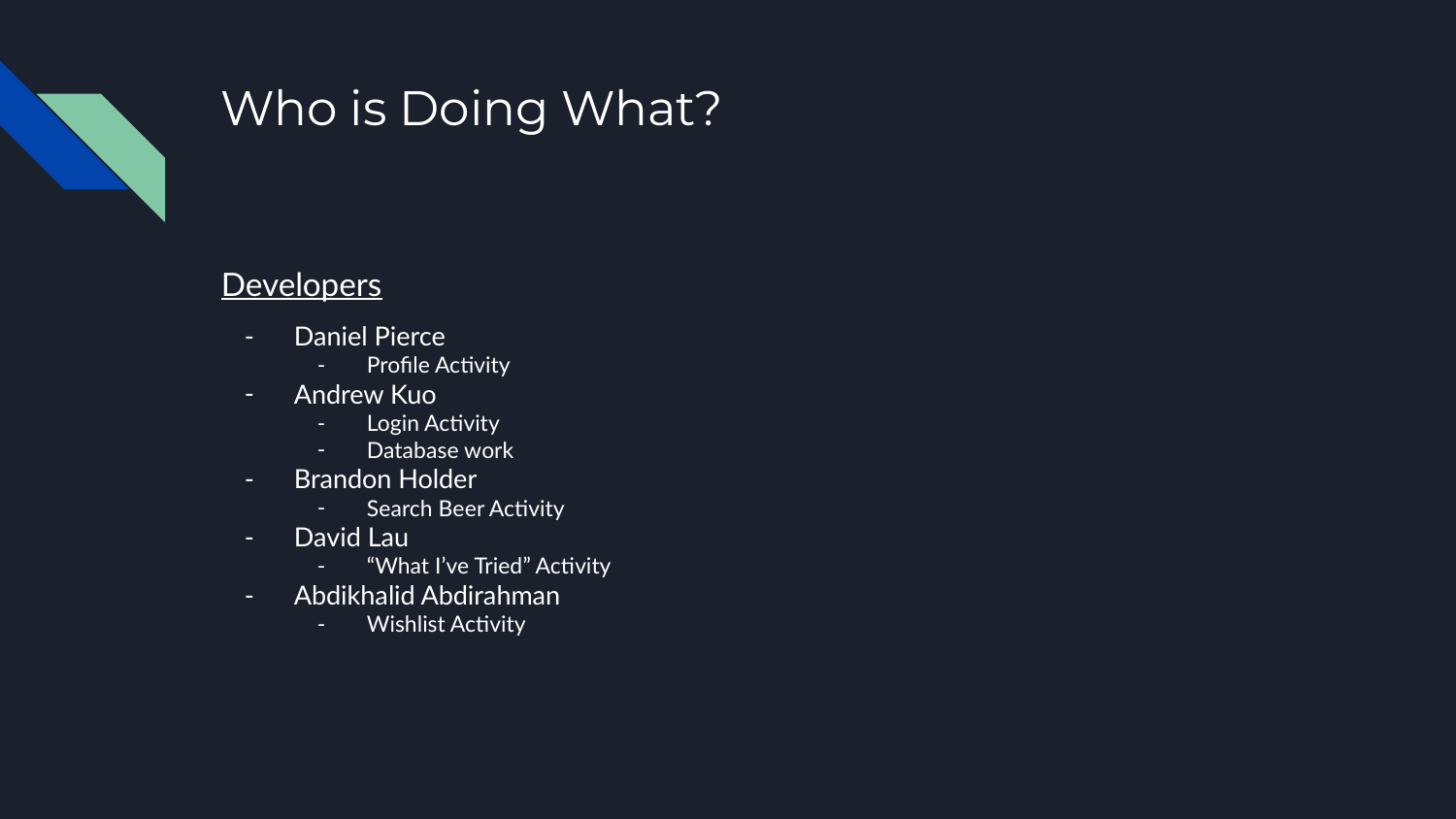

# Who is Doing What?
Developers

Daniel Pierce
Profile Activity
Andrew Kuo
Login Activity
Database work
Brandon Holder
Search Beer Activity
David Lau
“What I’ve Tried” Activity
Abdikhalid Abdirahman
Wishlist Activity